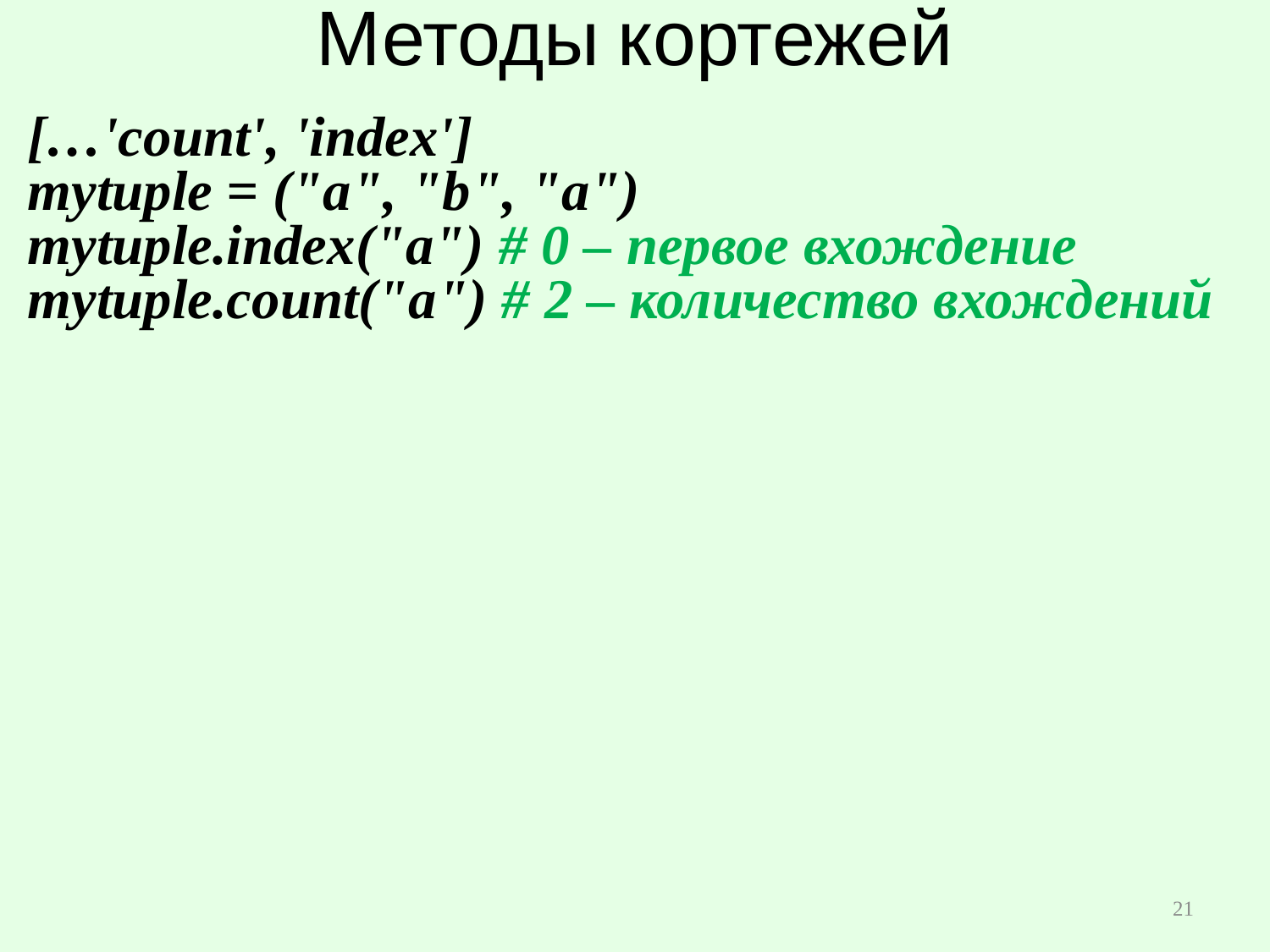

# Методы кортежей
[…'count', 'index']
mytuple = ("a", "b", "a")
mytuple.index("a") # 0 – первое вхождение
mytuple.count("a") # 2 – количество вхождений

21